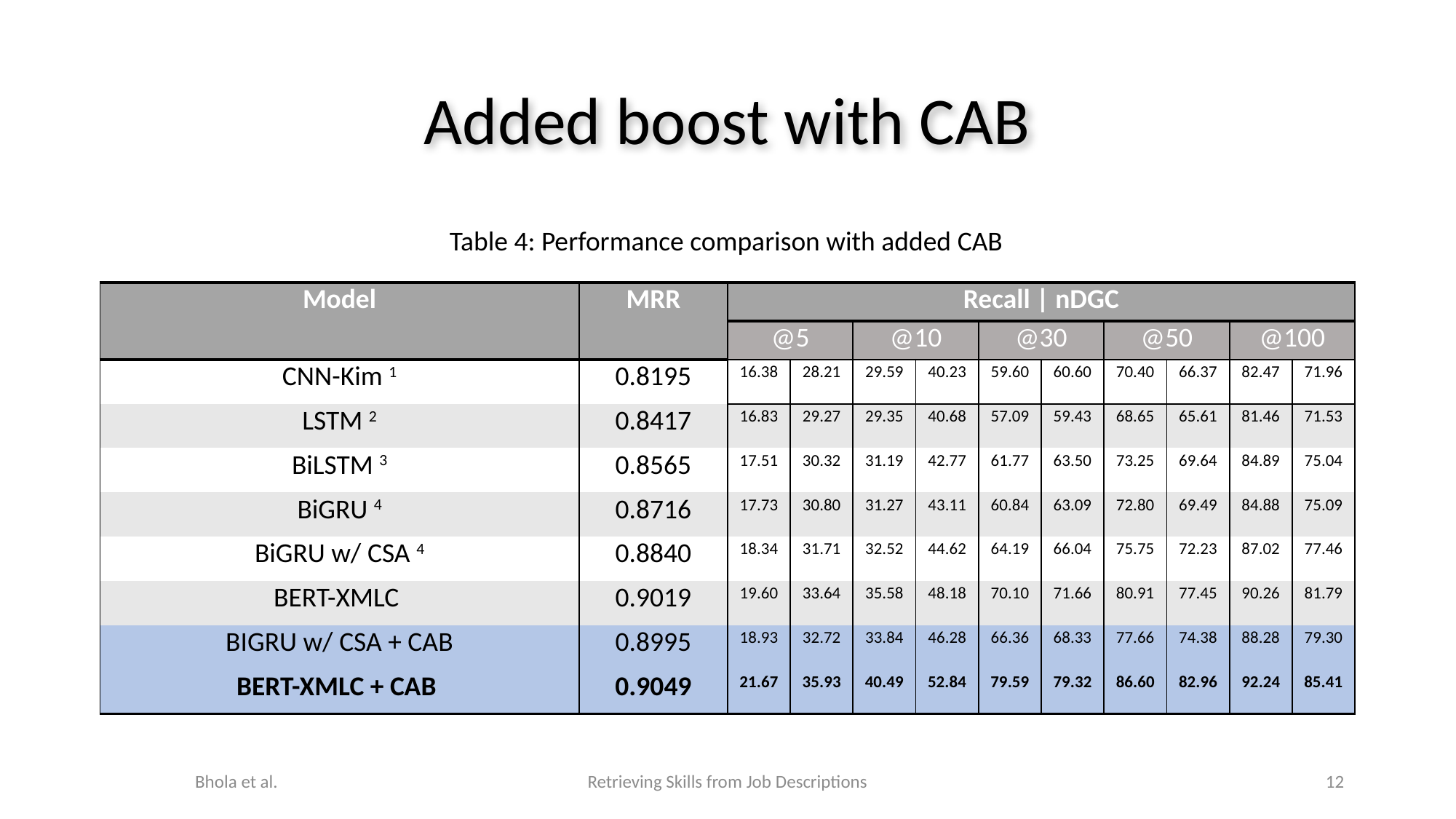

# Added boost with CAB
Table 4: Performance comparison with added CAB
| Model | MRR | Recall | nDGC |  |  |  |  |  |  |  |  |  |
| --- | --- | --- | --- | --- | --- | --- | --- | --- | --- | --- | --- |
|  |  | @5 |  | @10 |  | @30 |  | @50 |  | @100 |  |
| CNN-Kim 1 | 0.8195 | 16.38 | 28.21 | 29.59 | 40.23 | 59.60 | 60.60 | 70.40 | 66.37 | 82.47 | 71.96 |
| LSTM 2 | 0.8417 | 16.83 | 29.27 | 29.35 | 40.68 | 57.09 | 59.43 | 68.65 | 65.61 | 81.46 | 71.53 |
| BiLSTM 3 | 0.8565 | 17.51 | 30.32 | 31.19 | 42.77 | 61.77 | 63.50 | 73.25 | 69.64 | 84.89 | 75.04 |
| BiGRU 4 | 0.8716 | 17.73 | 30.80 | 31.27 | 43.11 | 60.84 | 63.09 | 72.80 | 69.49 | 84.88 | 75.09 |
| BiGRU w/ CSA 4 | 0.8840 | 18.34 | 31.71 | 32.52 | 44.62 | 64.19 | 66.04 | 75.75 | 72.23 | 87.02 | 77.46 |
| BERT-XMLC | 0.9019 | 19.60 | 33.64 | 35.58 | 48.18 | 70.10 | 71.66 | 80.91 | 77.45 | 90.26 | 81.79 |
| BIGRU w/ CSA + CAB | 0.8995 | 18.93 | 32.72 | 33.84 | 46.28 | 66.36 | 68.33 | 77.66 | 74.38 | 88.28 | 79.30 |
| BERT-XMLC + CAB | 0.9049 | 21.67 | 35.93 | 40.49 | 52.84 | 79.59 | 79.32 | 86.60 | 82.96 | 92.24 | 85.41 |
Bhola et al.
Retrieving Skills from Job Descriptions
12